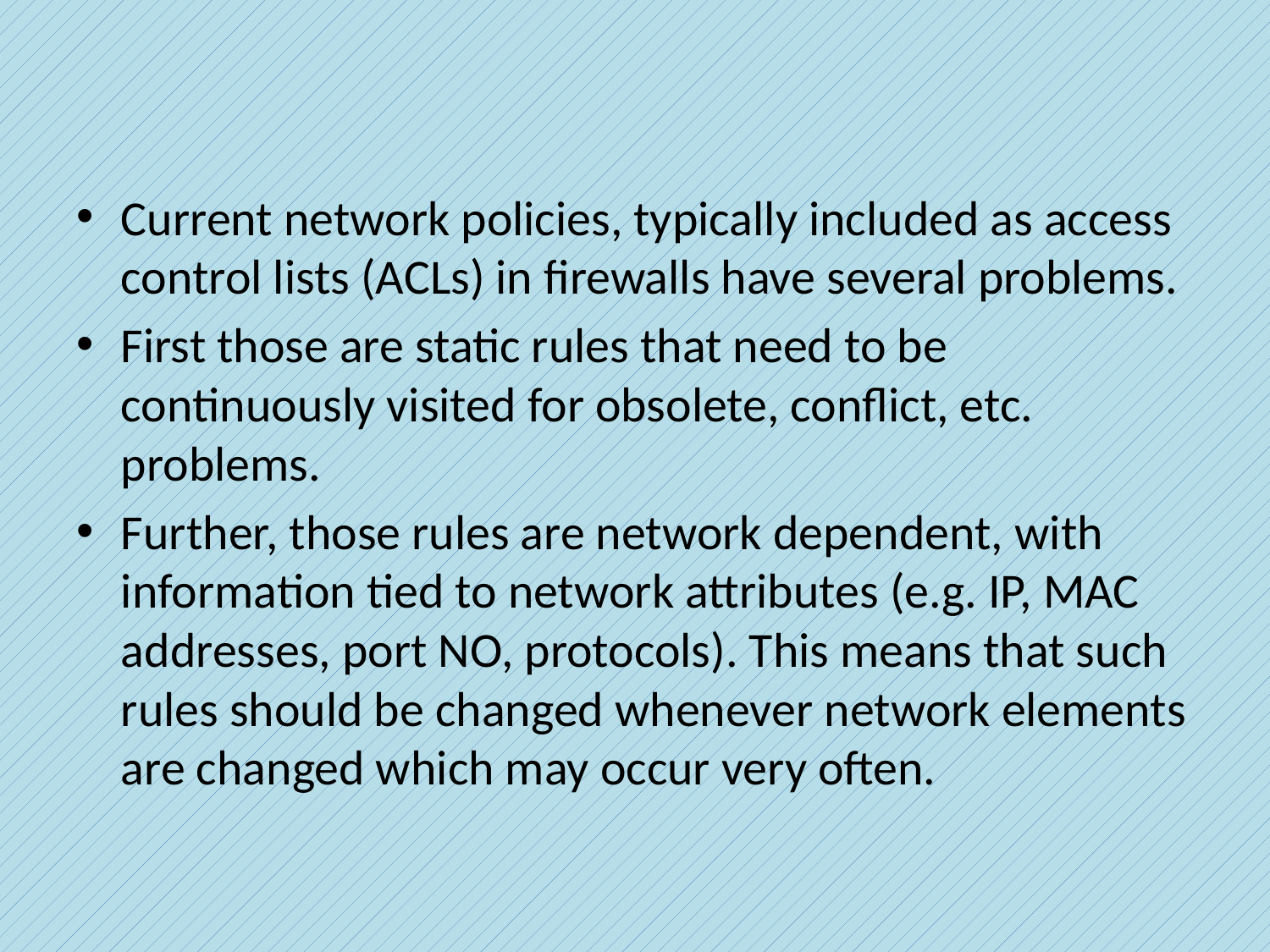

#
Current network policies, typically included as access control lists (ACLs) in firewalls have several problems.
First those are static rules that need to be continuously visited for obsolete, conflict, etc. problems.
Further, those rules are network dependent, with information tied to network attributes (e.g. IP, MAC addresses, port NO, protocols). This means that such rules should be changed whenever network elements are changed which may occur very often.